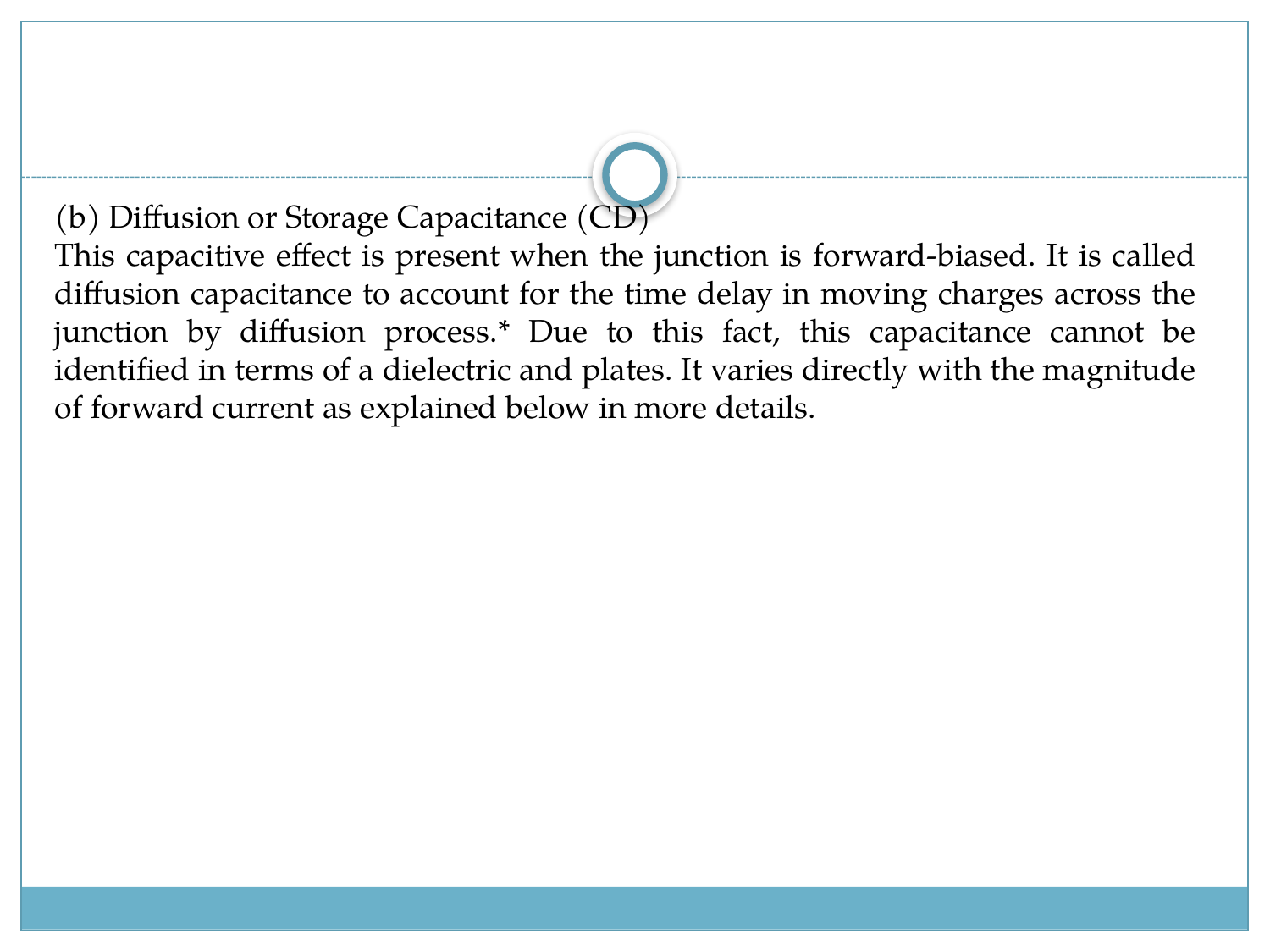

(b) Diffusion or Storage Capacitance (CD)
This capacitive effect is present when the junction is forward-biased. It is called diffusion capacitance to account for the time delay in moving charges across the junction by diffusion process.* Due to this fact, this capacitance cannot be identified in terms of a dielectric and plates. It varies directly with the magnitude of forward current as explained below in more details.